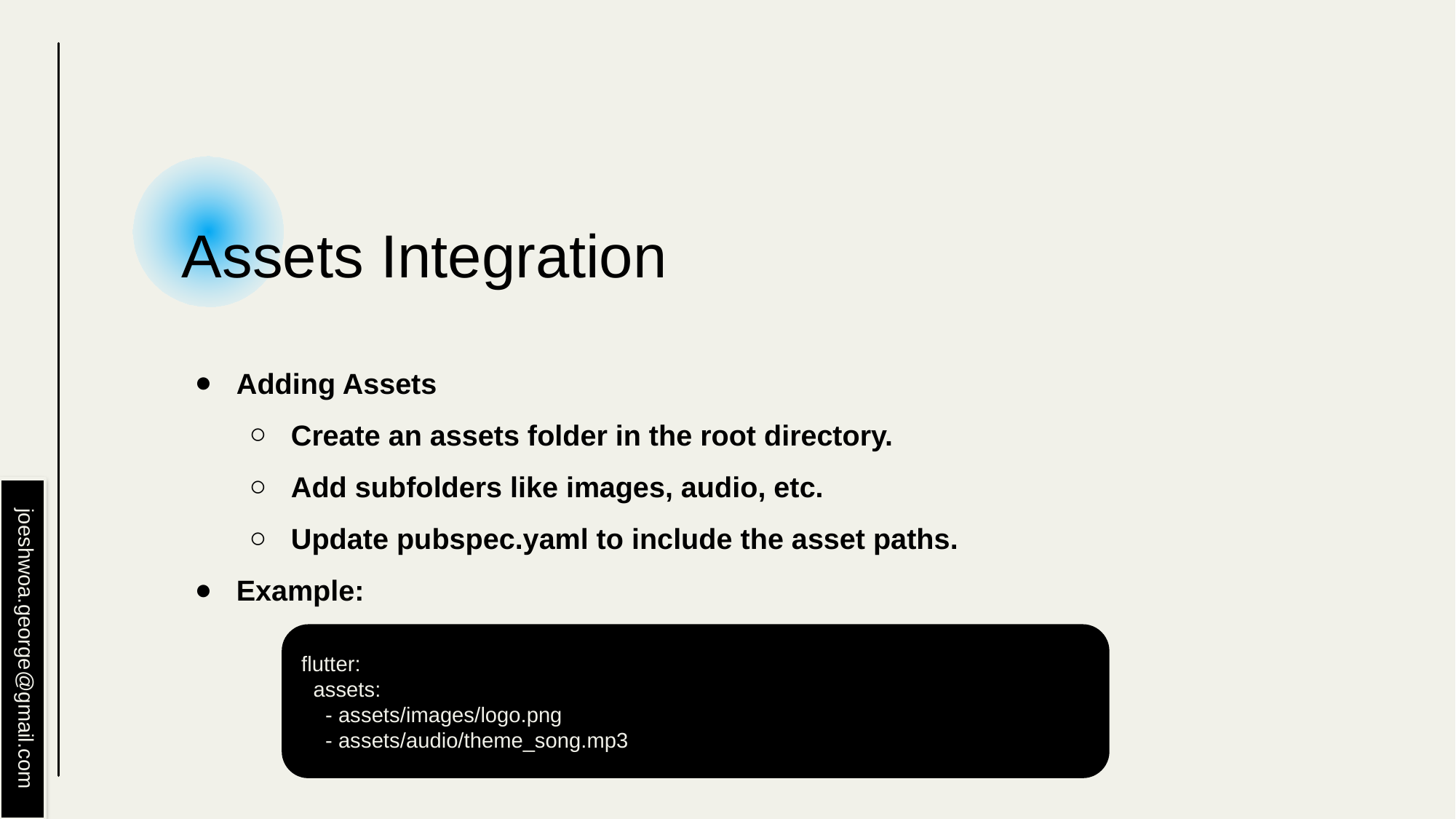

# Assets Integration
Adding Assets
Create an assets folder in the root directory.
Add subfolders like images, audio, etc.
Update pubspec.yaml to include the asset paths.
Example:
flutter:
  assets:
    - assets/images/logo.png
    - assets/audio/theme_song.mp3
joeshwoa.george@gmail.com